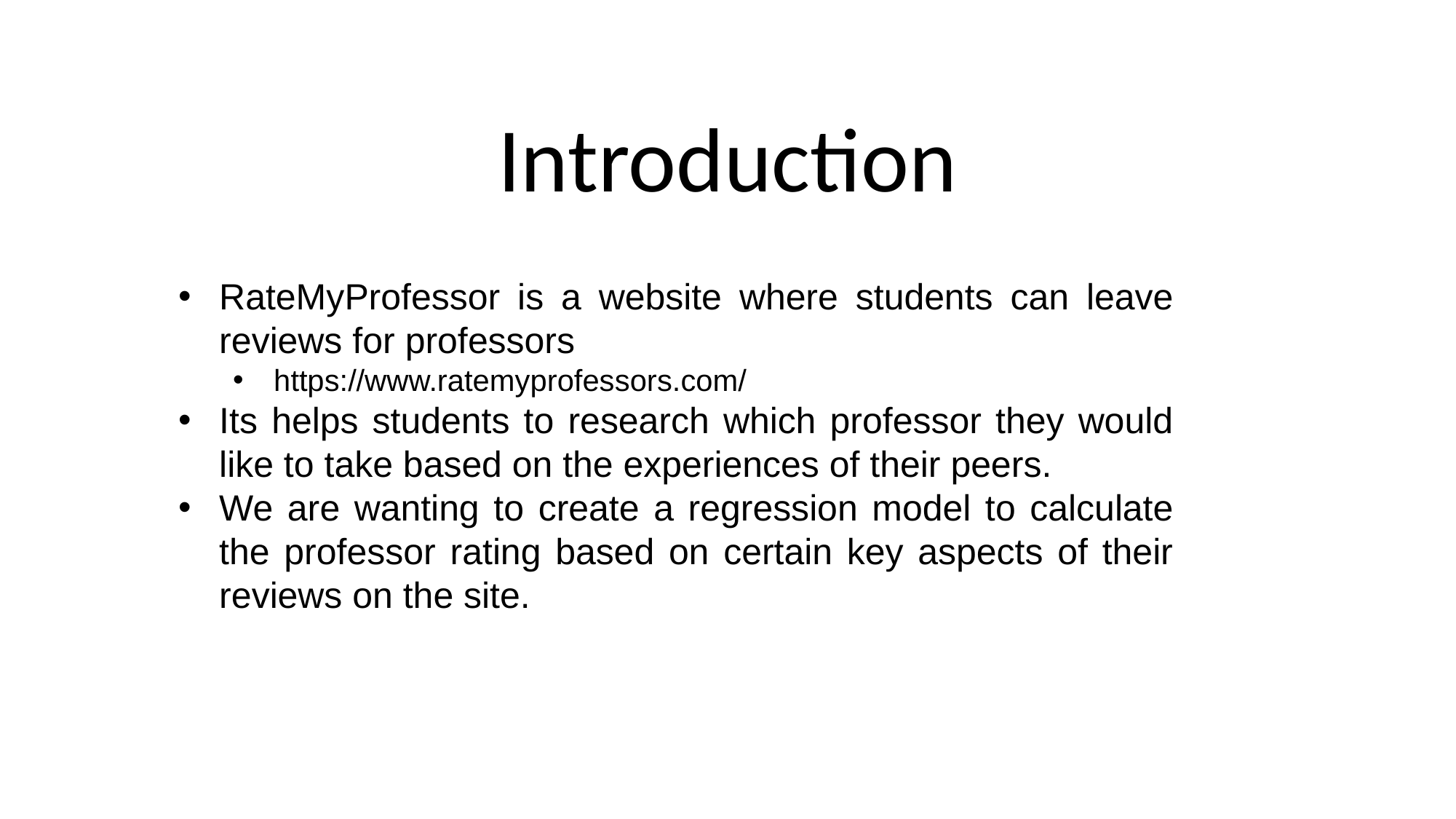

# Introduction
RateMyProfessor is a website where students can leave reviews for professors
https://www.ratemyprofessors.com/
Its helps students to research which professor they would like to take based on the experiences of their peers.
We are wanting to create a regression model to calculate the professor rating based on certain key aspects of their reviews on the site.